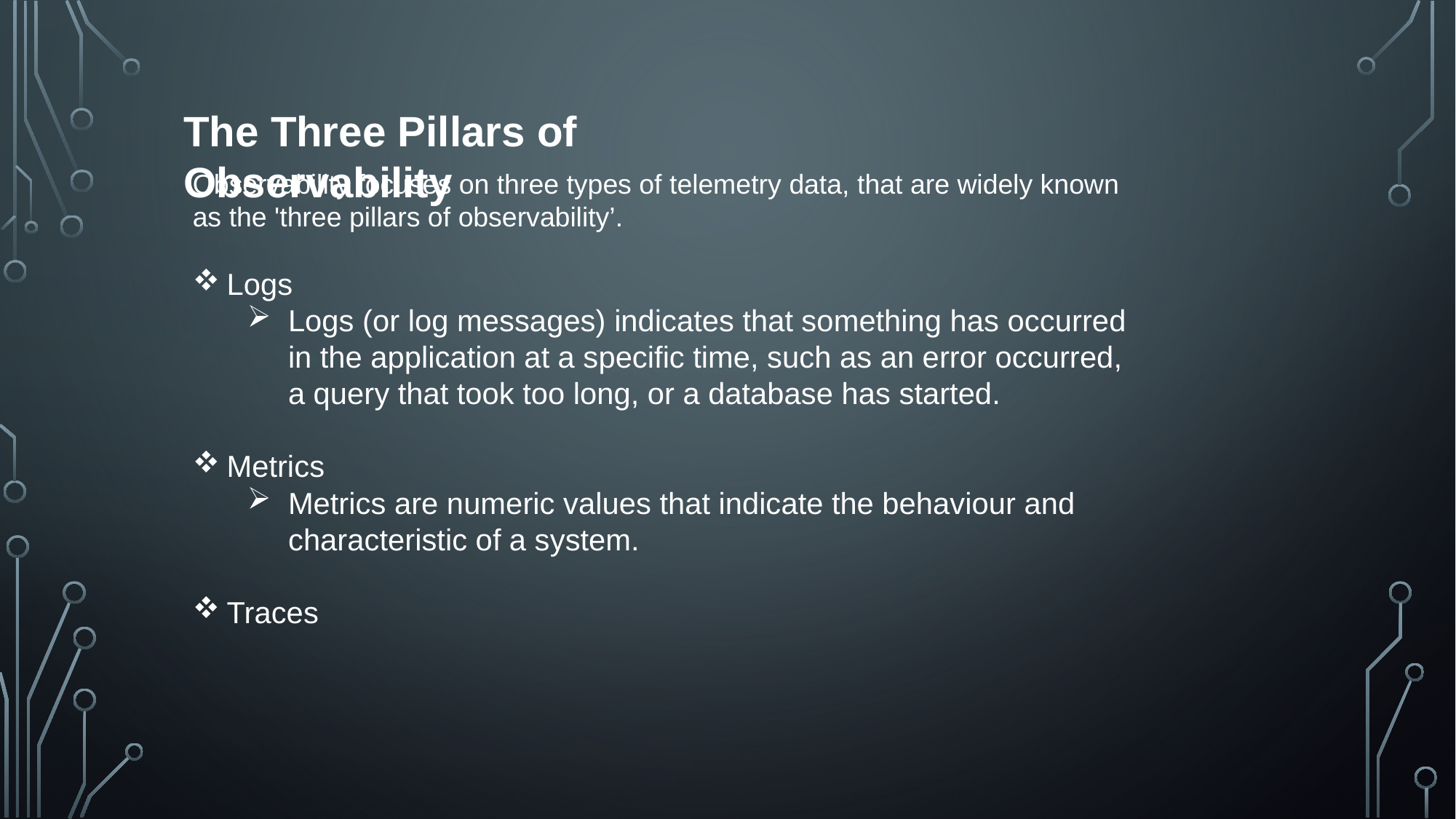

The Three Pillars of Observability
Observability focuses on three types of telemetry data, that are widely known as the 'three pillars of observability’.

Logs
Logs (or log messages) indicates that something has occurred in the application at a specific time, such as an error occurred, a query that took too long, or a database has started.

Metrics
Metrics are numeric values that indicate the behaviour and characteristic of a system.

Traces